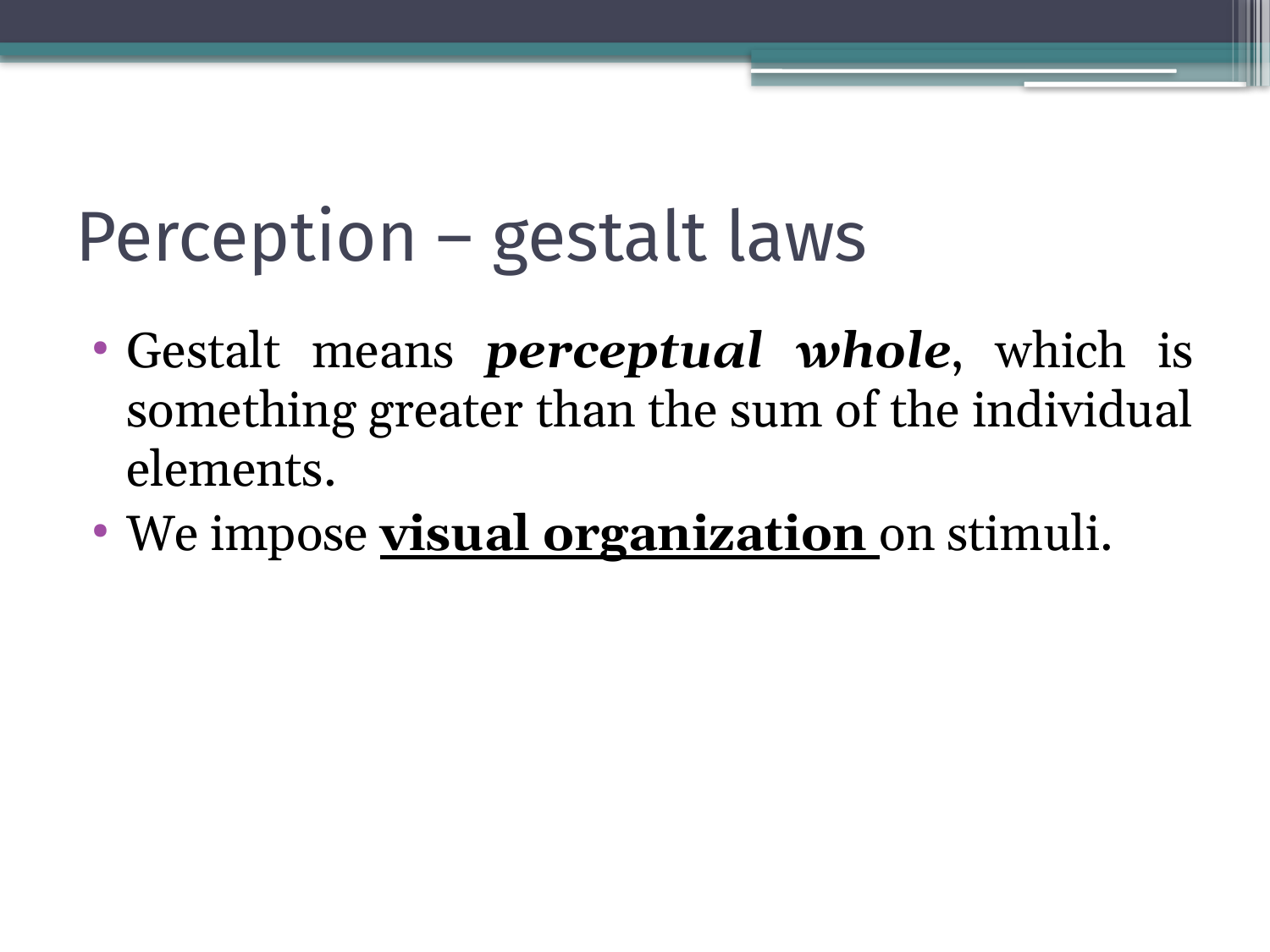

# Perception – gestalt laws
Gestalt means perceptual whole, which is something greater than the sum of the individual elements.
We impose visual organization on stimuli.